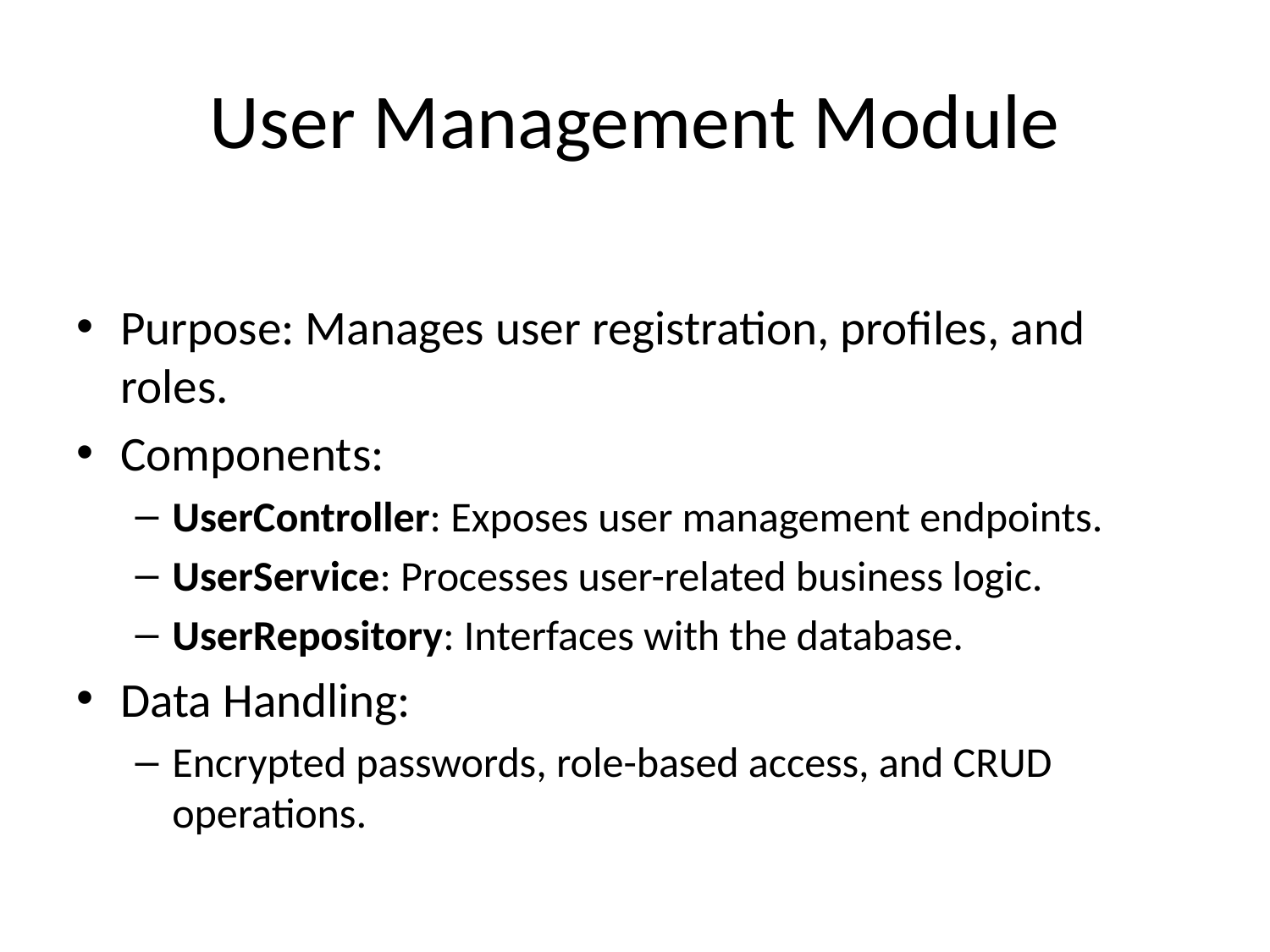

# User Management Module

Purpose: Manages user registration, profiles, and roles.
Components:
UserController: Exposes user management endpoints.
UserService: Processes user-related business logic.
UserRepository: Interfaces with the database.
Data Handling:
Encrypted passwords, role-based access, and CRUD operations.